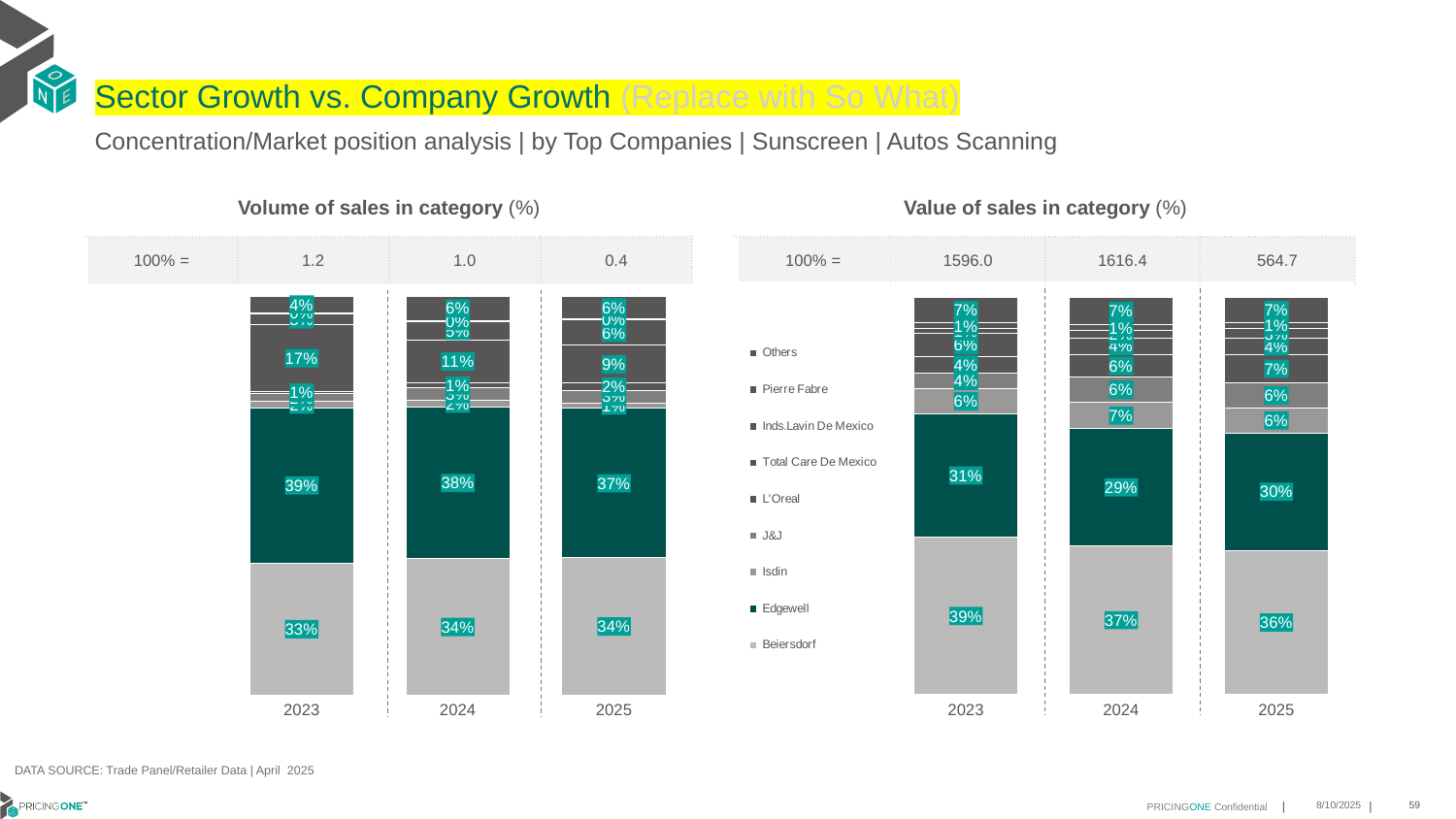

# Sector Growth vs. Company Growth (Replace with So What)
Concentration/Market position analysis | by Top Companies | Sunscreen | Autos Scanning
| Volume of sales in category (%) |  |  |  |
| --- | --- | --- | --- |
| 100% = | 1.2 | 1.0 | 0.4 |
| Value of sales in category (%) |  |  |  |
| --- | --- | --- | --- |
| 100% = | 1596.0 | 1616.4 | 564.7 |

### Chart

| Category | Beiersdorf | Edgewell | Isdin | J&J | L'Oreal | Total Care De Mexico | Inds.Lavin De Mexico | Pierre Fabre | Others |
|---|---|---|---|---|---|---|---|---|---|
| 2023 | 0.330713529249117 | 0.39012995549898005 | 0.015520578461088997 | 0.018892500213027547 | 0.0066916734922431885 | 0.16602845352434514 | 0.028055293256330396 | 0.00334844524670329 | 0.04061957105816434 |
| 2024 | 0.34175216352743076 | 0.380826839487802 | 0.016705172886400124 | 0.031055918862826486 | 0.012321337666914673 | 0.10830853271723381 | 0.04506108783333986 | 0.0034303167952382816 | 0.06053863022281395 |
| 2025 | 0.34417957486756523 | 0.37474854154093745 | 0.01422416683430564 | 0.030683519971389614 | 0.018725273251525516 | 0.09427736426831176 | 0.06408558528353338 | 0.0030789691320771586 | 0.055997004850354276 |

### Chart

| Category | Beiersdorf | Edgewell | Isdin | J&J | L'Oreal | Total Care De Mexico | Inds.Lavin De Mexico | Pierre Fabre | Others |
|---|---|---|---|---|---|---|---|---|---|
| 2023 | 0.39496932428464343 | 0.3119710843926077 | 0.06224589876486054 | 0.040292948029995175 | 0.04057623571981893 | 0.05798567935082865 | 0.011661604511826226 | 0.0148676664034791 | 0.06542955854194027 |
| 2024 | 0.37385170558441555 | 0.2947064814858597 | 0.06697906347820927 | 0.06331036033601188 | 0.05652828459112578 | 0.041977856441662915 | 0.0177459183989817 | 0.014705256597650998 | 0.07019507308608222 |
| 2025 | 0.36268017637969097 | 0.2951062981110214 | 0.0634189507429945 | 0.0622591409563756 | 0.07258868126209003 | 0.03967560886339108 | 0.025263049826722207 | 0.013556225437891355 | 0.06545186841982287 |
DATA SOURCE: Trade Panel/Retailer Data | April  2025

8/10/2025
59